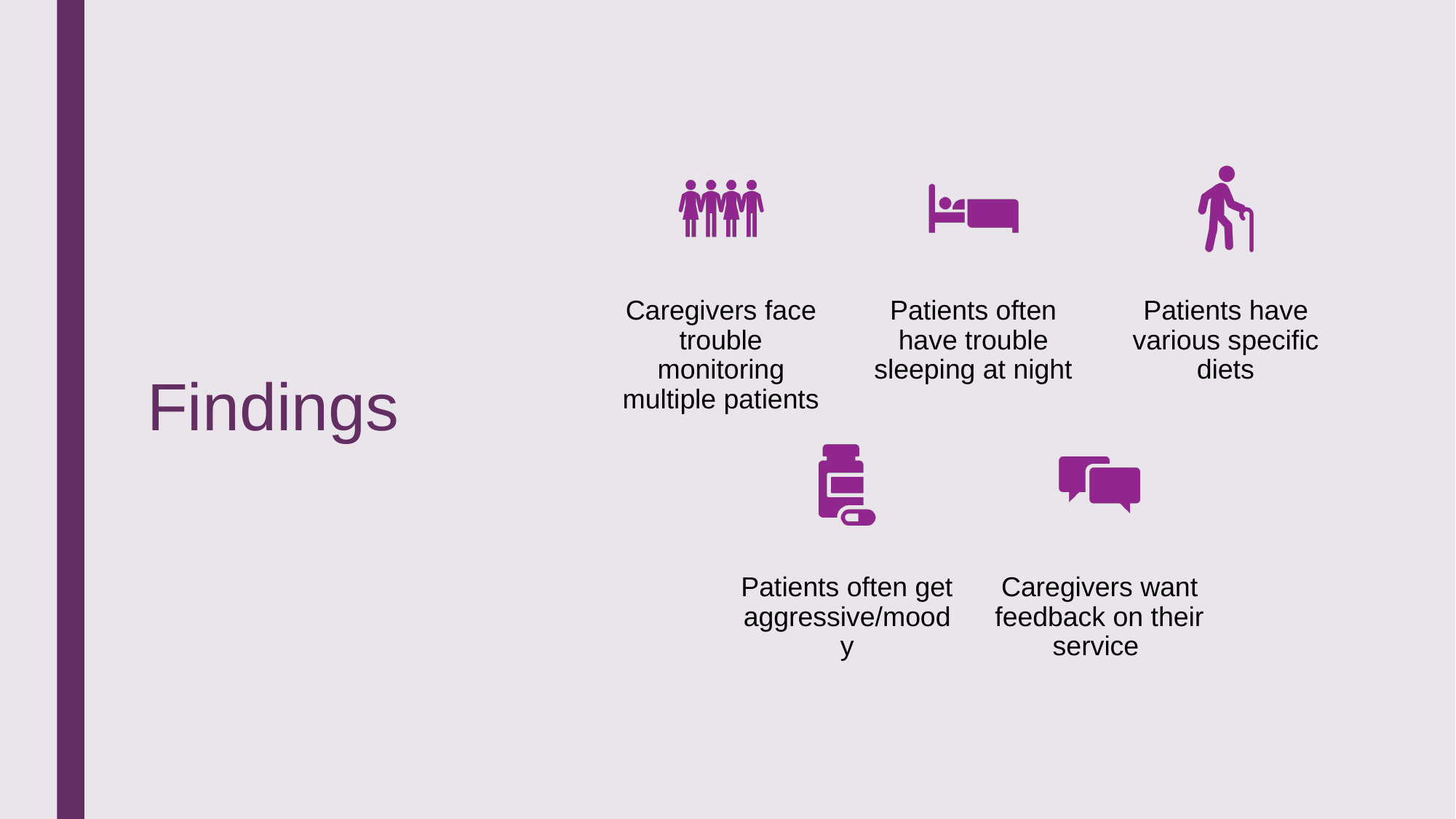

# Findings
Caregivers face trouble monitoring multiple patients
Patients often have trouble sleeping at night
Patients have various specific diets
Patients often get aggressive/moody
Caregivers want feedback on their service